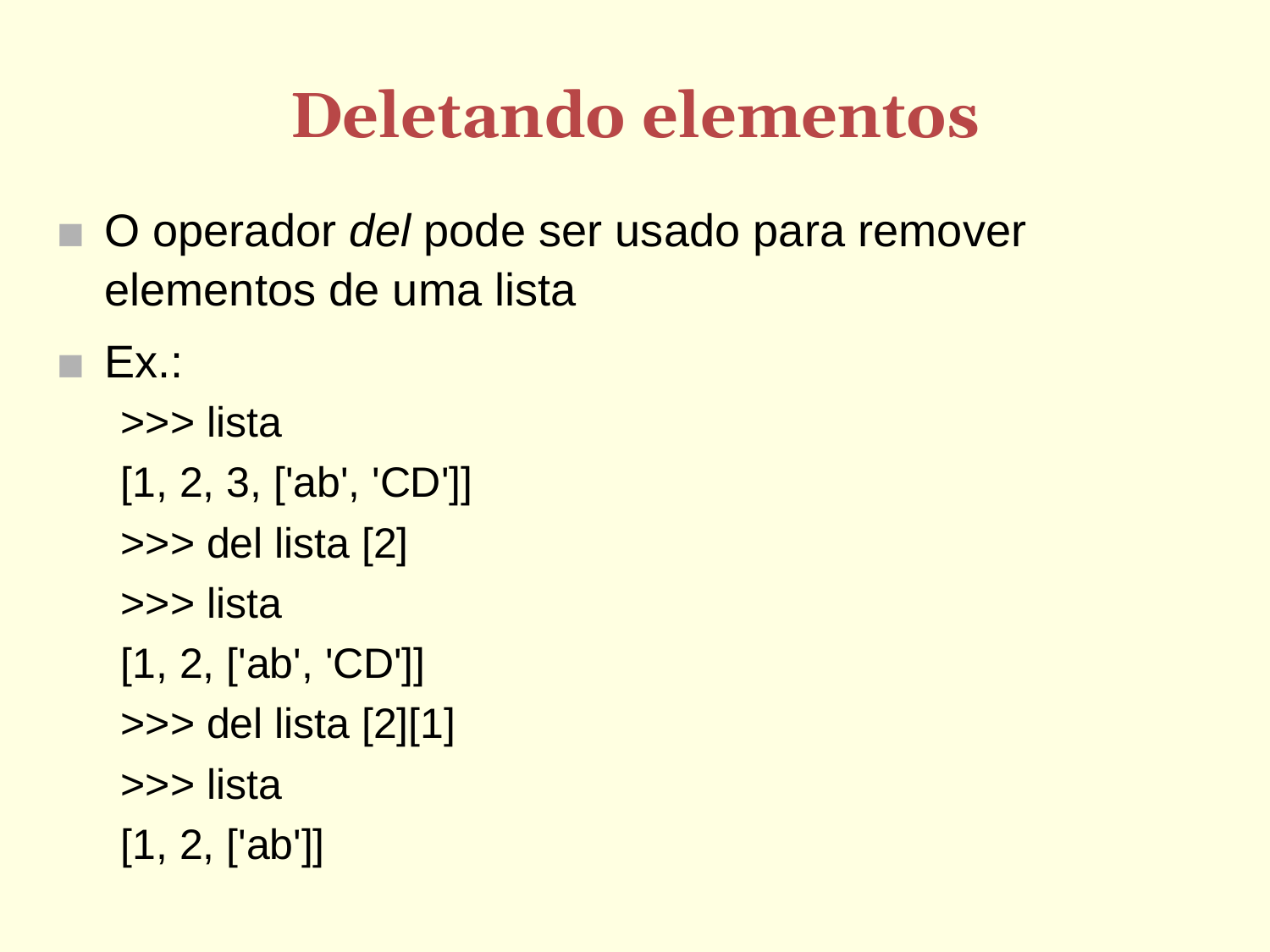

# Deletando elementos
O operador del pode ser usado para remover elementos de uma lista
Ex.:
>>> lista
[1, 2, 3, ['ab', 'CD']]
>>> del lista [2]
>>> lista
[1, 2, ['ab', 'CD']]
>>> del lista [2][1]
>>> lista
[1, 2, ['ab']]